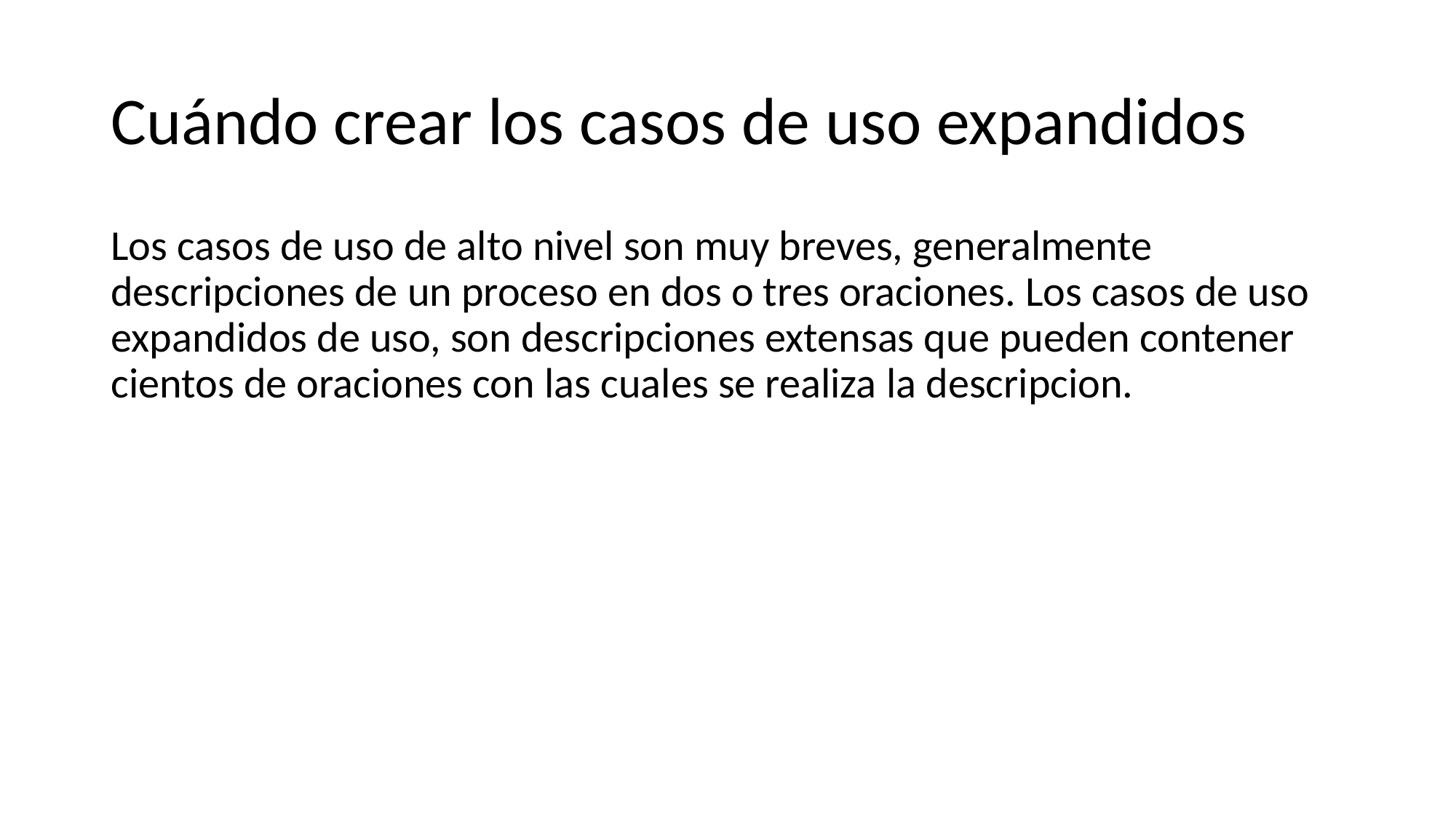

# Cuándo crear los casos de uso expandidos
Los casos de uso de alto nivel son muy breves, generalmente descripciones de un proceso en dos o tres oraciones. Los casos de uso expandidos de uso, son descripciones extensas que pueden contener cientos de oraciones con las cuales se realiza la descripcion.